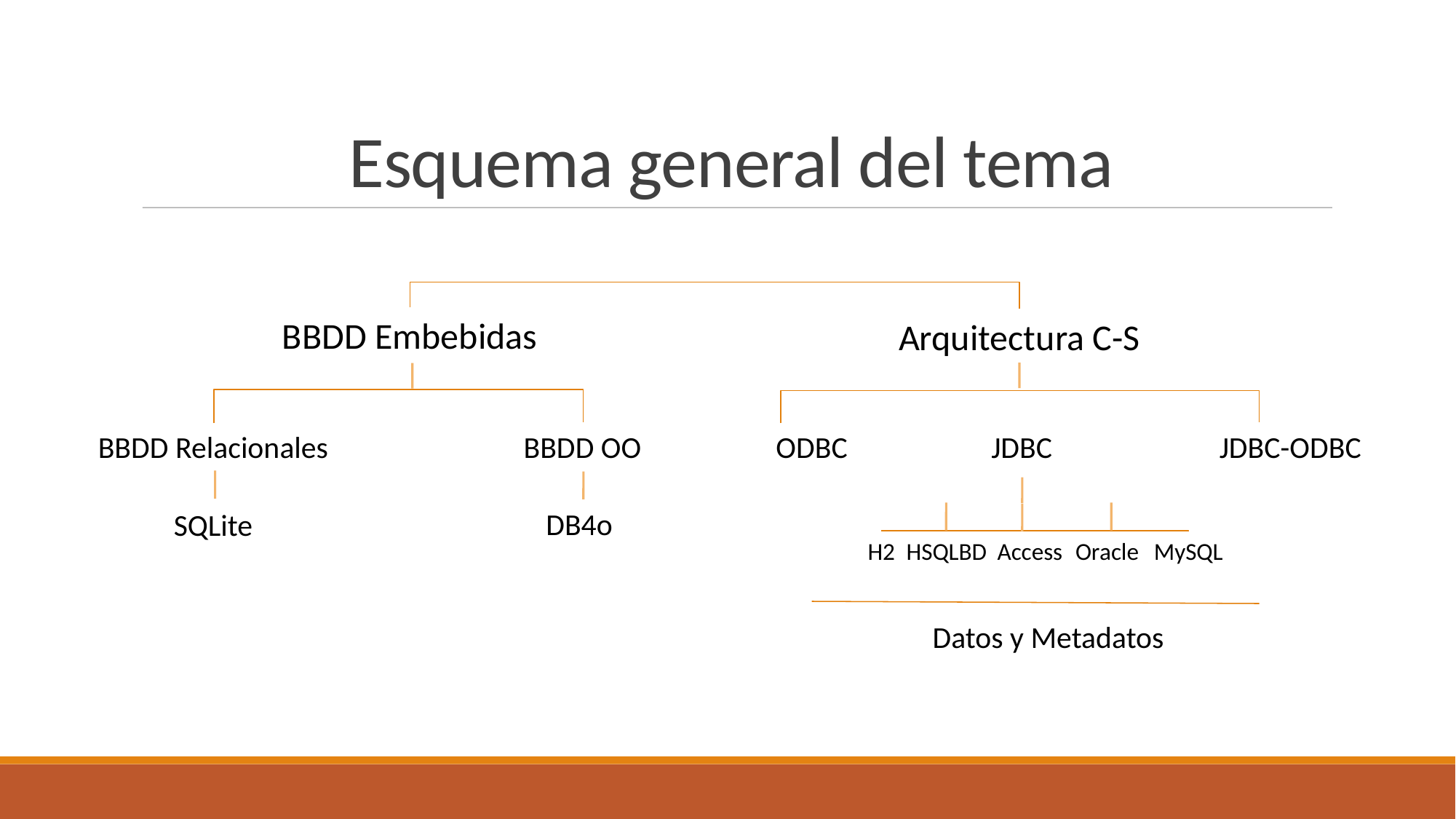

Esquema general del tema

BBDD Embebidas
Arquitectura C-S

BBDD Relacionales
BBDD OO
ODBC
JDBC
JDBC-ODBC

DB4o
SQLite

H2
HSQLBD
Access
Oracle
MySQL

Datos y Metadatos